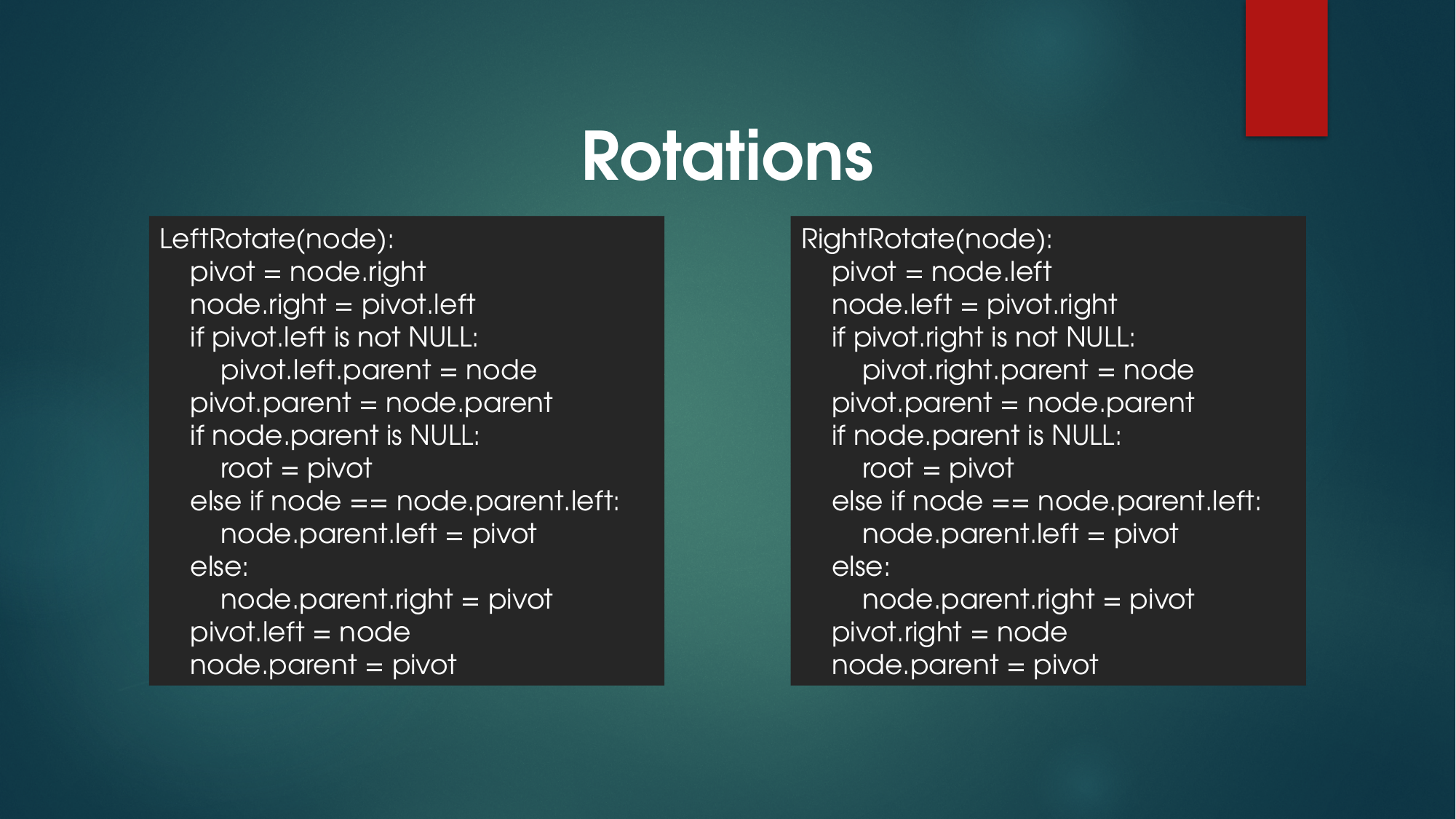

Rotations
LeftRotate(node):
    pivot = node.right
    node.right = pivot.left
    if pivot.left is not NULL:
        pivot.left.parent = node
    pivot.parent = node.parent
    if node.parent is NULL:
        root = pivot
    else if node == node.parent.left:
        node.parent.left = pivot
    else:
        node.parent.right = pivot
    pivot.left = node
    node.parent = pivot
RightRotate(node):
    pivot = node.left
    node.left = pivot.right
    if pivot.right is not NULL:
        pivot.right.parent = node
    pivot.parent = node.parent
    if node.parent is NULL:
        root = pivot
    else if node == node.parent.left:
        node.parent.left = pivot
    else:
        node.parent.right = pivot
    pivot.right = node
    node.parent = pivot